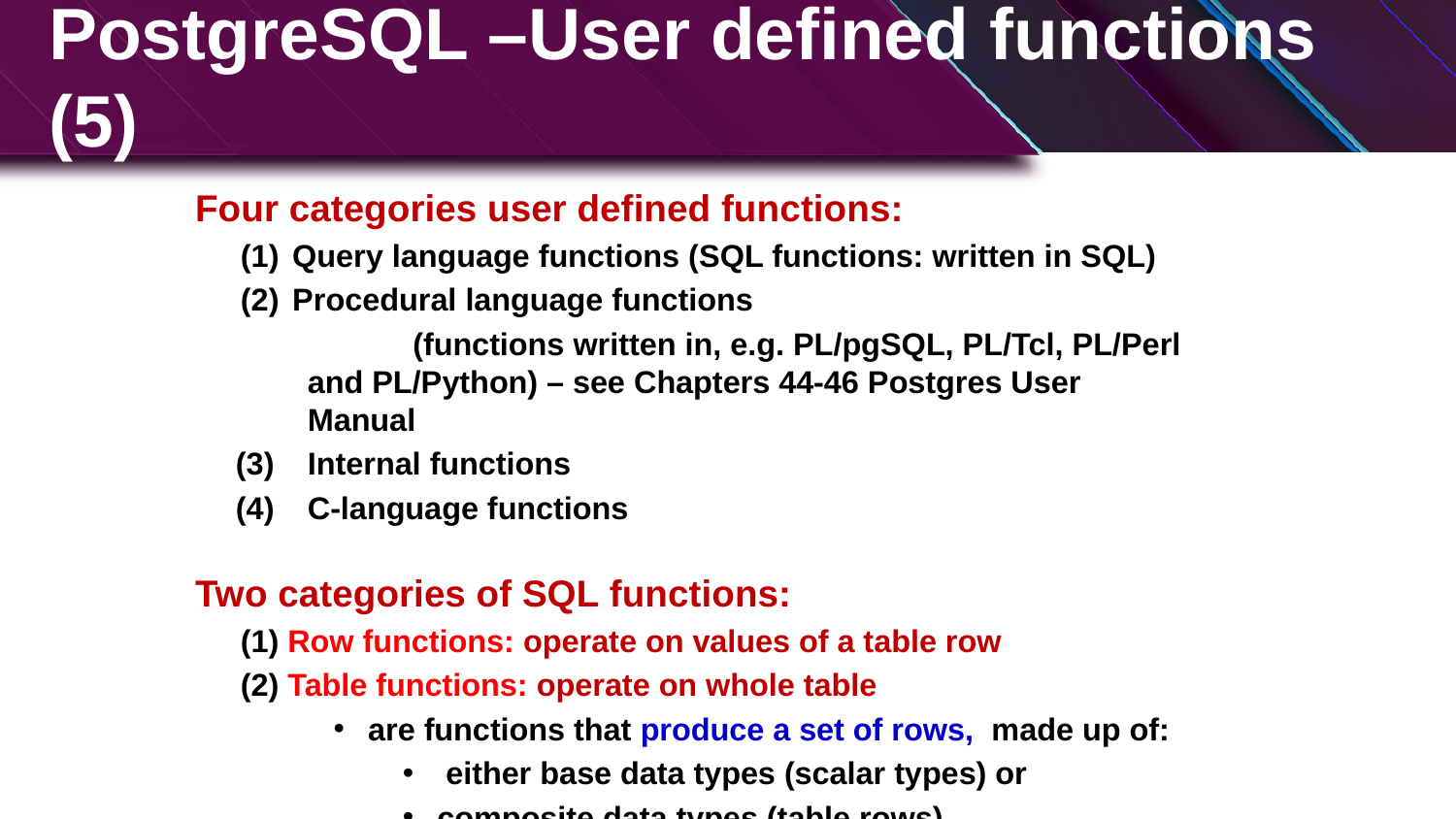

# PostgreSQL –User defined functions (5)
Four categories user defined functions:
Query language functions (SQL functions: written in SQL)
Procedural language functions
                 (functions written in, e.g. PL/pgSQL, PL/Tcl, PL/Perl and PL/Python) – see Chapters 44-46 Postgres User Manual
Internal functions
C-language functions

Two categories of SQL functions:
(1) Row functions: operate on values of a table row
(2) Table functions: operate on whole table
are functions that produce a set of rows,  made up of:
 either base data types (scalar types) or
composite data types (table rows).
 11